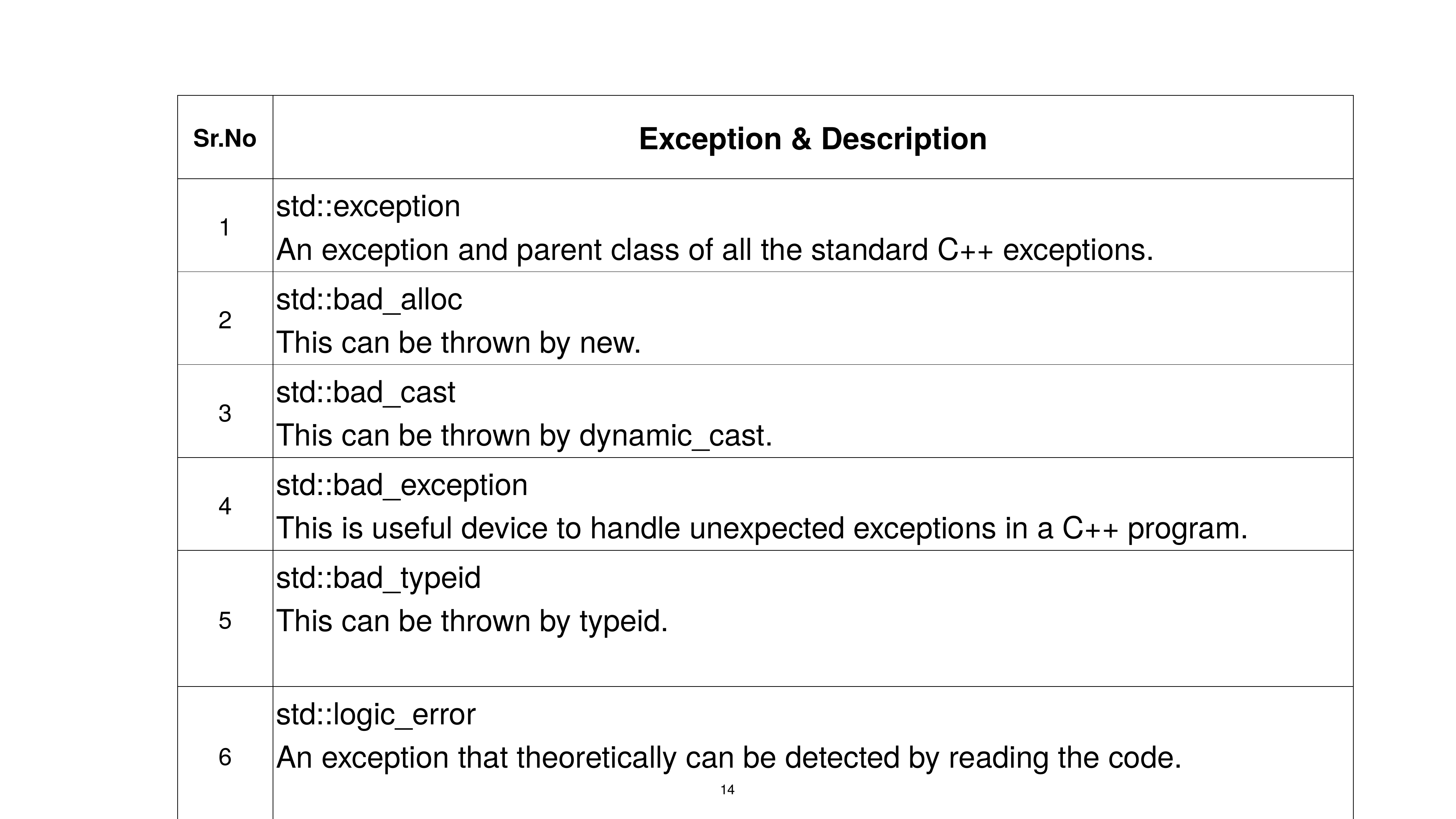

| Sr.No | Exception & Description |
| --- | --- |
| 1 | std::exception An exception and parent class of all the standard C++ exceptions. |
| 2 | std::bad\_alloc This can be thrown by new. |
| 3 | std::bad\_cast This can be thrown by dynamic\_cast. |
| 4 | std::bad\_exception This is useful device to handle unexpected exceptions in a C++ program. |
| 5 | std::bad\_typeid This can be thrown by typeid. |
| 6 | std::logic\_error An exception that theoretically can be detected by reading the code. |
| 7 | std::domain\_error This is an exception thrown when a mathematically invalid domain is used. |
14